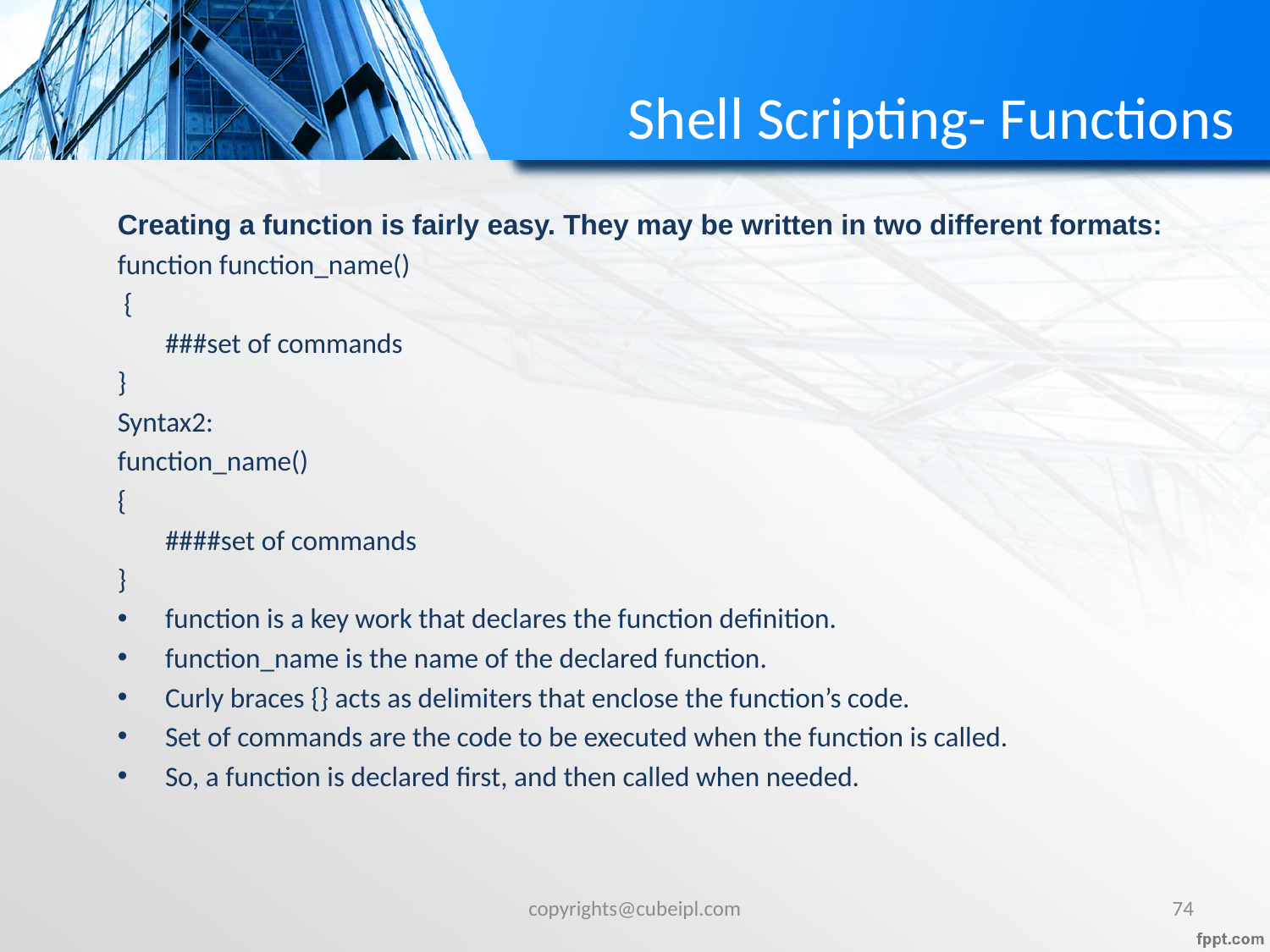

# Shell Scripting- Functions
Creating a function is fairly easy. They may be written in two different formats:
function function_name()
 {
	###set of commands
}
Syntax2:
function_name()
{
	####set of commands
}
function is a key work that declares the function definition.
function_name is the name of the declared function.
Curly braces {} acts as delimiters that enclose the function’s code.
Set of commands are the code to be executed when the function is called.
So, a function is declared first, and then called when needed.
copyrights@cubeipl.com
74